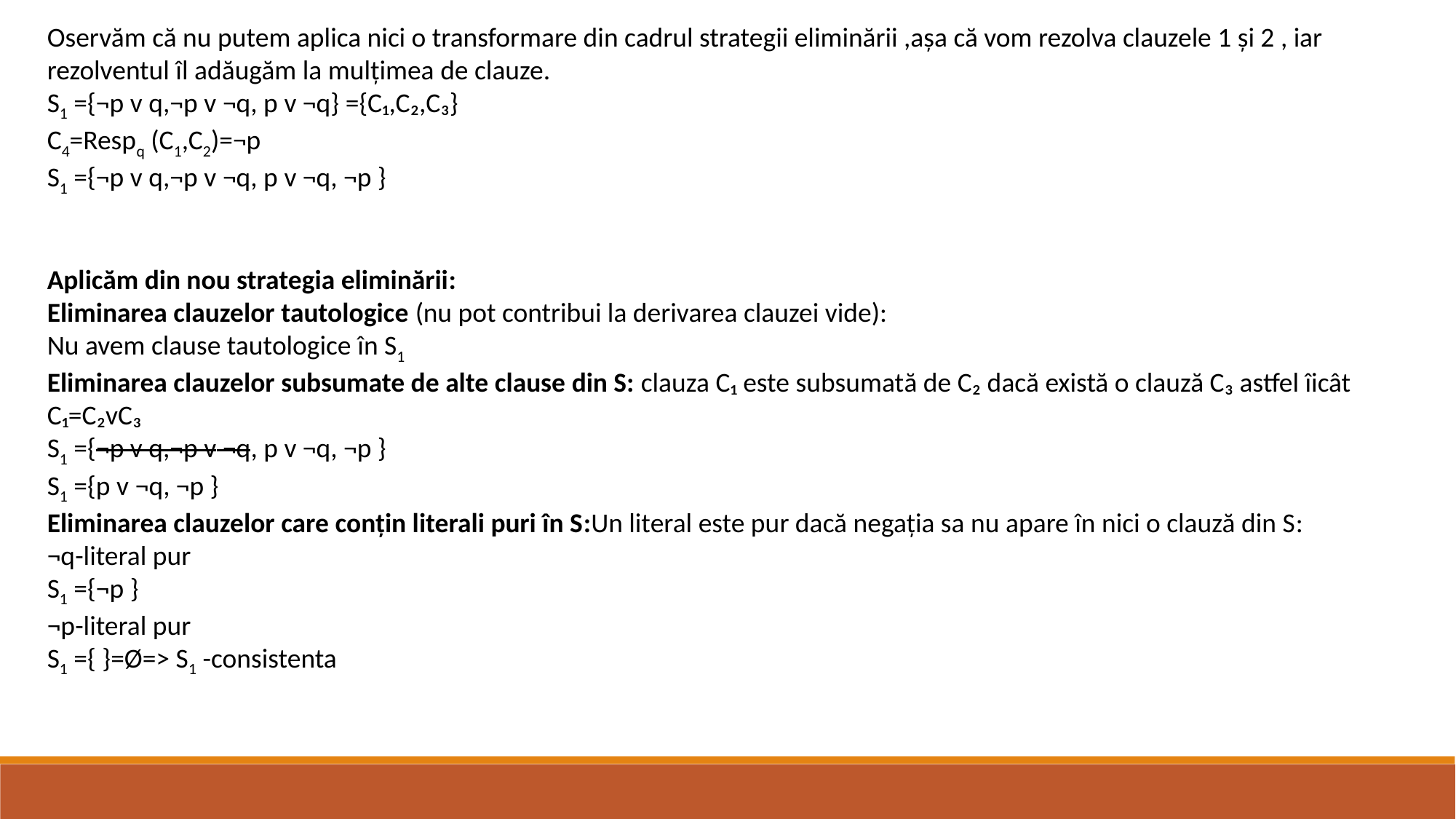

Oservăm că nu putem aplica nici o transformare din cadrul strategii eliminării ,așa că vom rezolva clauzele 1 și 2 , iar rezolventul îl adăugăm la mulțimea de clauze.
S1 ={¬p v q,¬p v ¬q, p v ¬q} ={C₁,C₂,C₃}
C4=Respq (C1,C2)=¬p
S1 ={¬p v q,¬p v ¬q, p v ¬q, ¬p }

Aplicăm din nou strategia eliminării:
Eliminarea clauzelor tautologice (nu pot contribui la derivarea clauzei vide):
Nu avem clause tautologice în S1
Eliminarea clauzelor subsumate de alte clause din S: clauza C₁ este subsumată de C₂ dacă există o clauză C₃ astfel îicât C₁=C₂vC₃
S1 ={¬p v q,¬p v ¬q, p v ¬q, ¬p }
S1 ={p v ¬q, ¬p }
Eliminarea clauzelor care conțin literali puri în S:Un literal este pur dacă negația sa nu apare în nici o clauză din S:
¬q-literal pur
S1 ={¬p }
¬p-literal pur
S1 ={ }=Ø=> S1 -consistenta